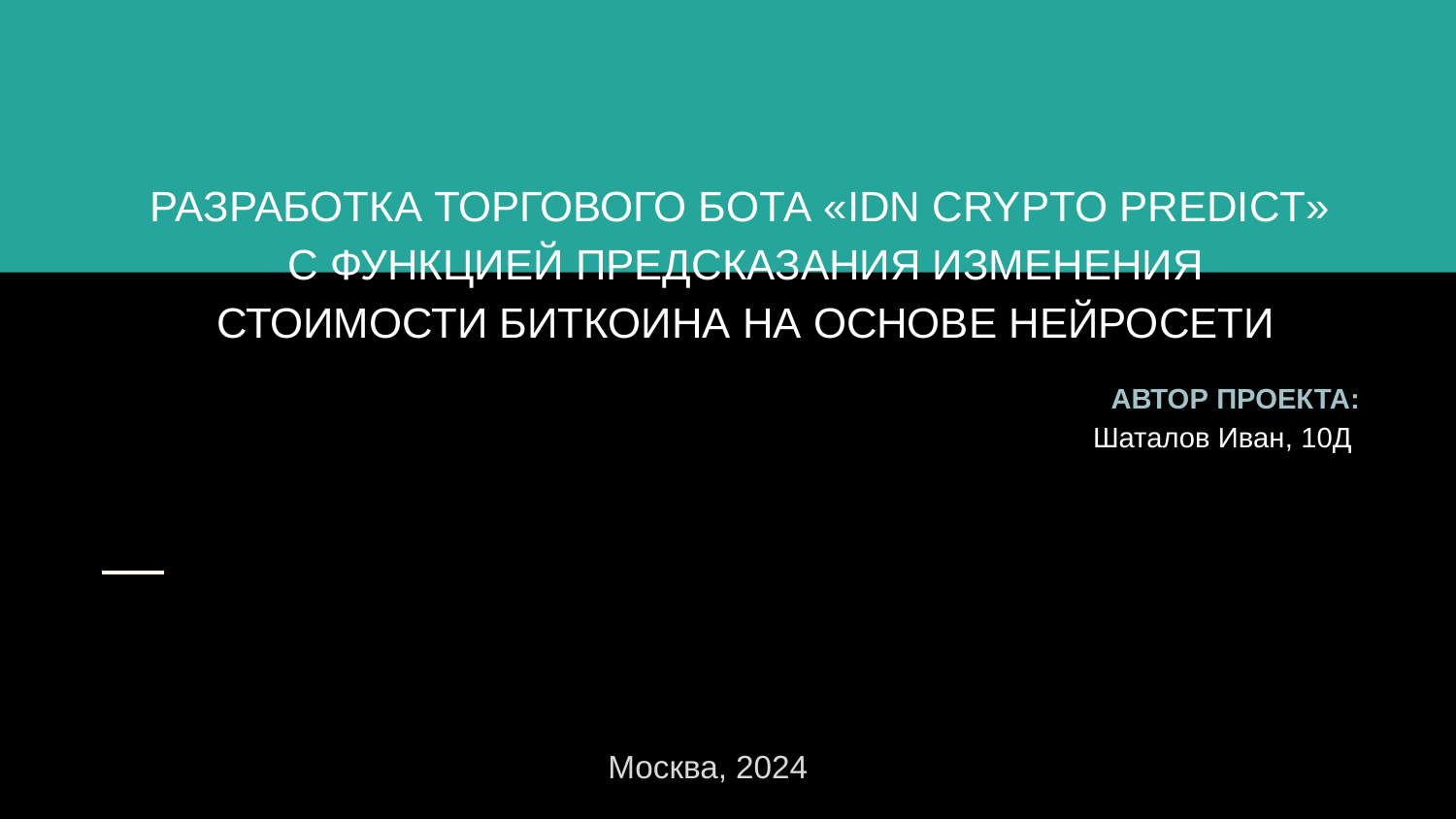

# РАЗРАБОТКА ТОРГОВОГО БОТА «IDN CRYPTO PREDICT» С ФУНКЦИЕЙ ПРЕДСКАЗАНИЯ ИЗМЕНЕНИЯ СТОИМОСТИ БИТКОИНА НА ОСНОВЕ НЕЙРОСЕТИ

АВТОР ПРОЕКТА:
 Шаталов Иван, 10Д

Москва, 2024